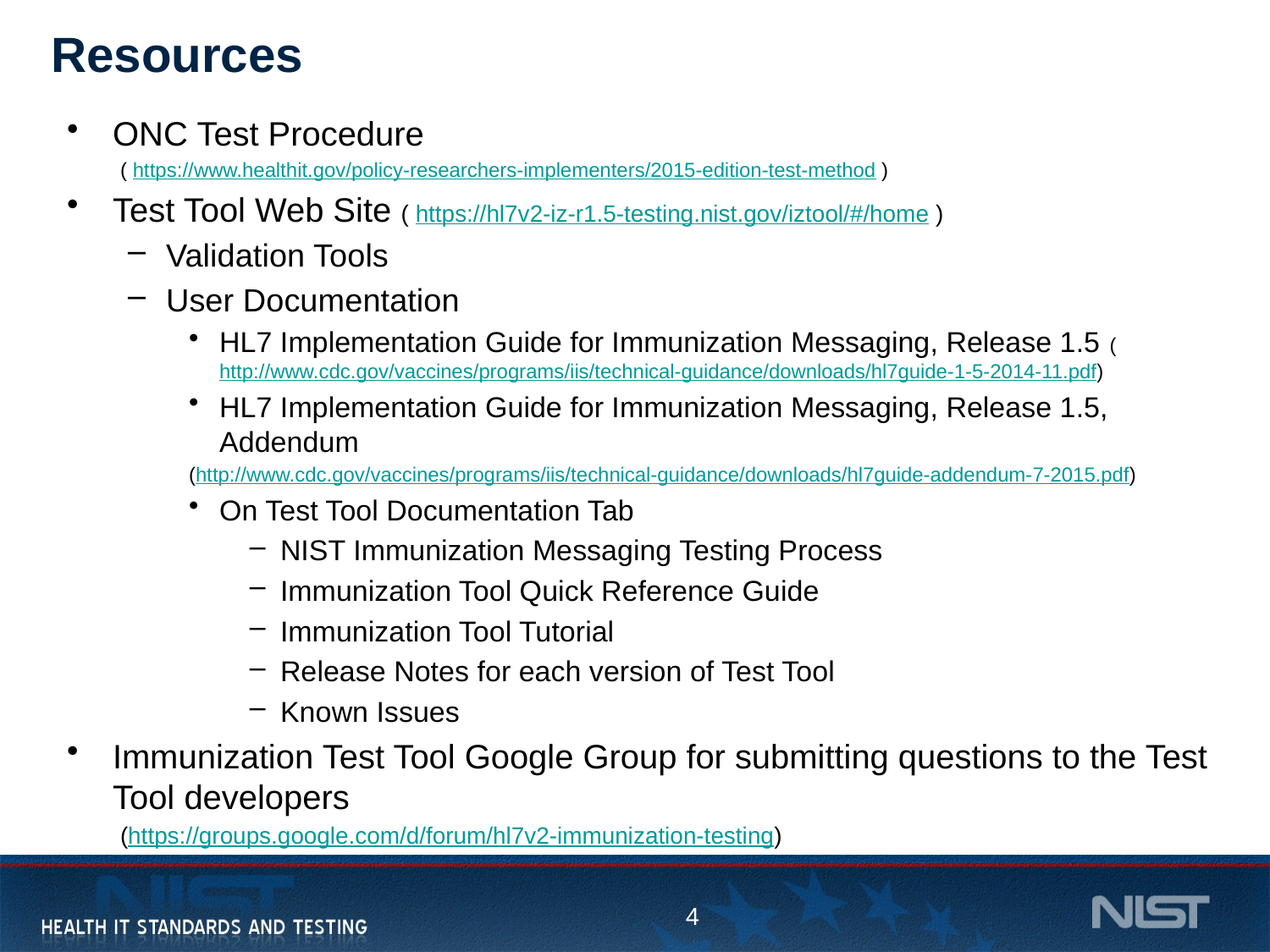

# Resources
ONC Test Procedure
( https://www.healthit.gov/policy-researchers-implementers/2015-edition-test-method )
Test Tool Web Site ( https://hl7v2-iz-r1.5-testing.nist.gov/iztool/#/home )
Validation Tools
User Documentation
HL7 Implementation Guide for Immunization Messaging, Release 1.5 (http://www.cdc.gov/vaccines/programs/iis/technical-guidance/downloads/hl7guide-1-5-2014-11.pdf)
HL7 Implementation Guide for Immunization Messaging, Release 1.5, Addendum
(http://www.cdc.gov/vaccines/programs/iis/technical-guidance/downloads/hl7guide-addendum-7-2015.pdf)
On Test Tool Documentation Tab
NIST Immunization Messaging Testing Process
Immunization Tool Quick Reference Guide
Immunization Tool Tutorial
Release Notes for each version of Test Tool
Known Issues
Immunization Test Tool Google Group for submitting questions to the Test Tool developers
(https://groups.google.com/d/forum/hl7v2-immunization-testing)
4